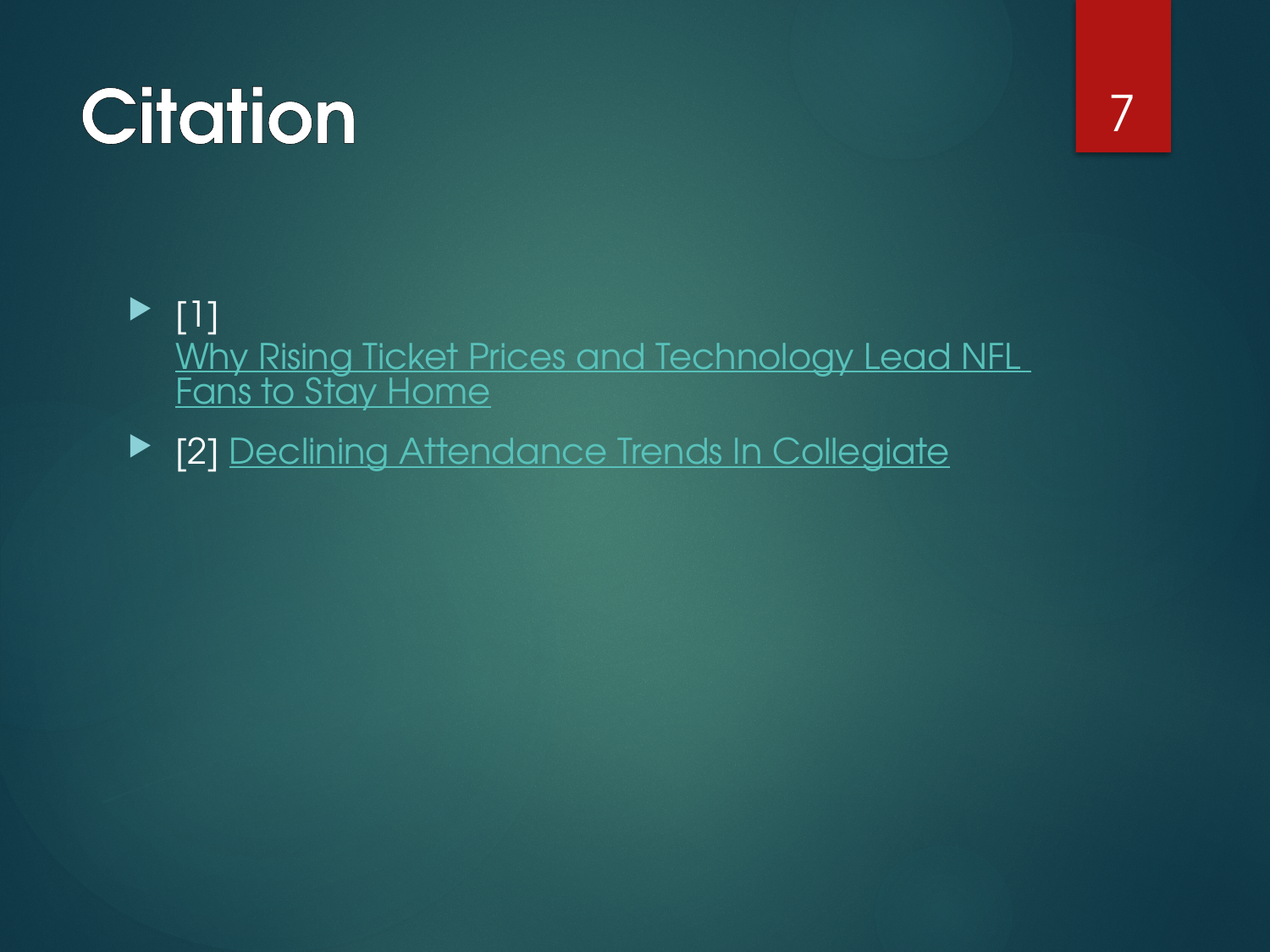

7
# Citation
[1]Why Rising Ticket Prices and Technology Lead NFL Fans to Stay Home
[2] Declining Attendance Trends In Collegiate